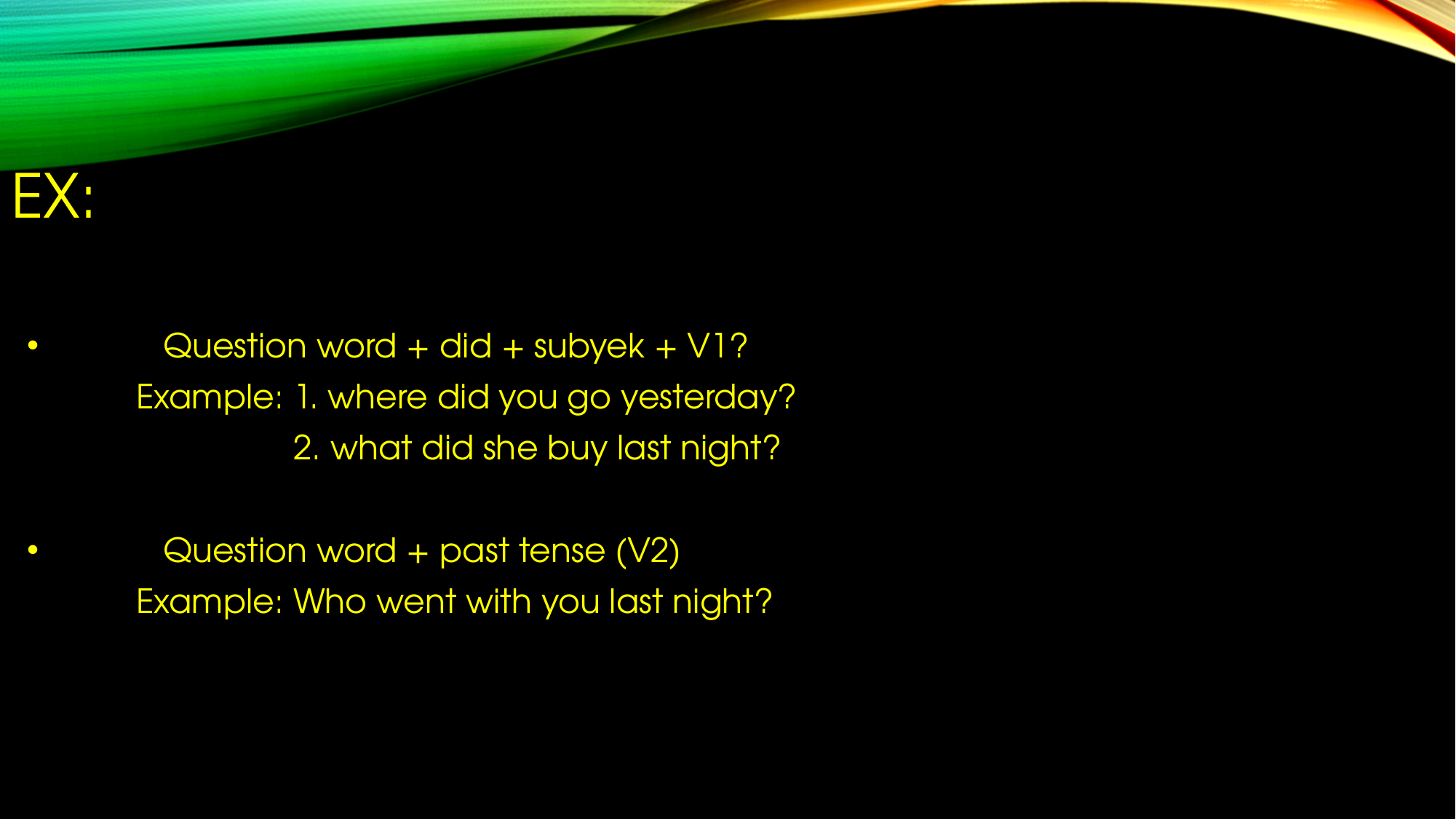

# Ex:
	Question word + did + subyek + V1?
	Example: 1. where did you go yesterday?
	                 2. what did she buy last night?

	Question word + past tense (V2)
	Example: Who went with you last night?